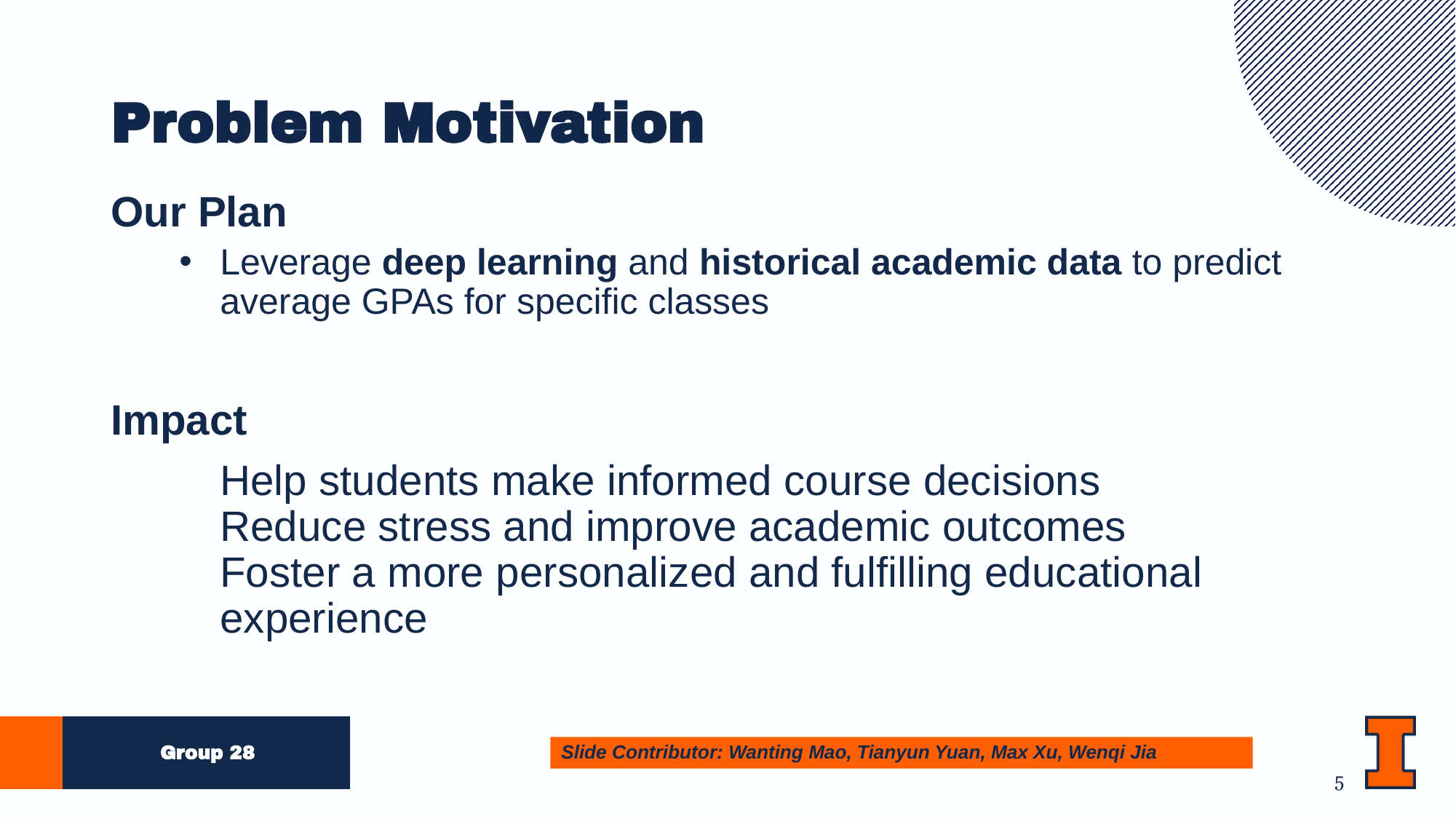

# Problem Motivation
Our Plan
Leverage deep learning and historical academic data to predict average GPAs for specific classes

Impact
Help students make informed course decisions
Reduce stress and improve academic outcomes
Foster a more personalized and fulfilling educational experience
Slide Contributor: Wanting Mao, Tianyun Yuan, Max Xu, Wenqi Jia
Group 28
5